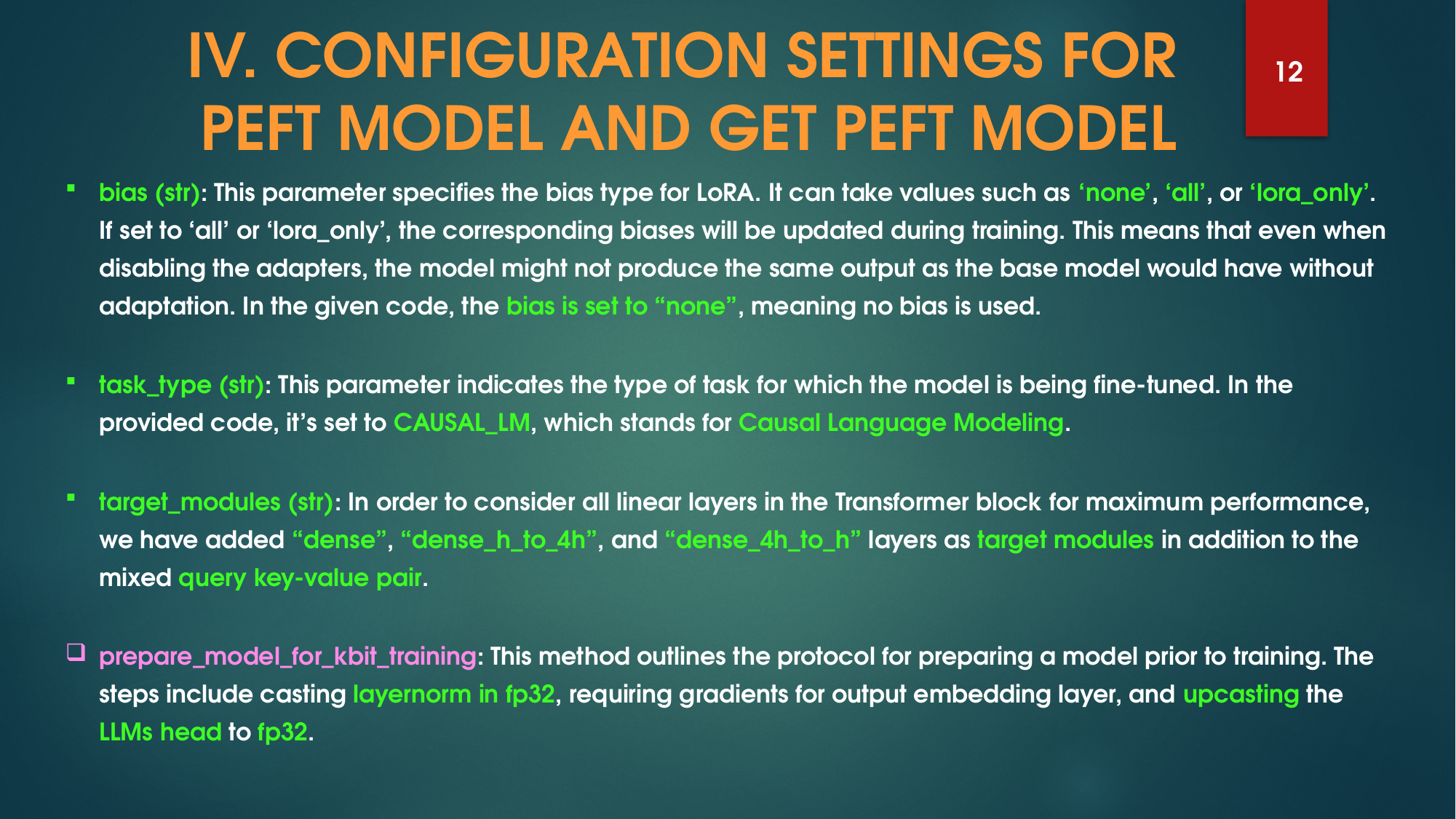

IV. CONFIGURATION SETTINGS FOR PEFT MODEL AND GET PEFT MODEL
12

bias (str): This parameter specifies the bias type for LoRA. It can take values such as ‘none’, ‘all’, or ‘lora_only’. If set to ‘all’ or ‘lora_only’, the corresponding biases will be updated during training. This means that even when disabling the adapters, the model might not produce the same output as the base model would have without adaptation. In the given code, the bias is set to “none”, meaning no bias is used.

task_type (str): This parameter indicates the type of task for which the model is being fine-tuned. In the provided code, it’s set to CAUSAL_LM, which stands for Causal Language Modeling.

target_modules (str): In order to consider all linear layers in the Transformer block for maximum performance, we have added “dense”, “dense_h_to_4h”, and “dense_4h_to_h” layers as target modules in addition to the mixed query key-value pair.

prepare_model_for_kbit_training: This method outlines the protocol for preparing a model prior to training. The steps include casting layernorm in fp32, requiring gradients for output embedding layer, and upcasting the LLMs head to fp32.